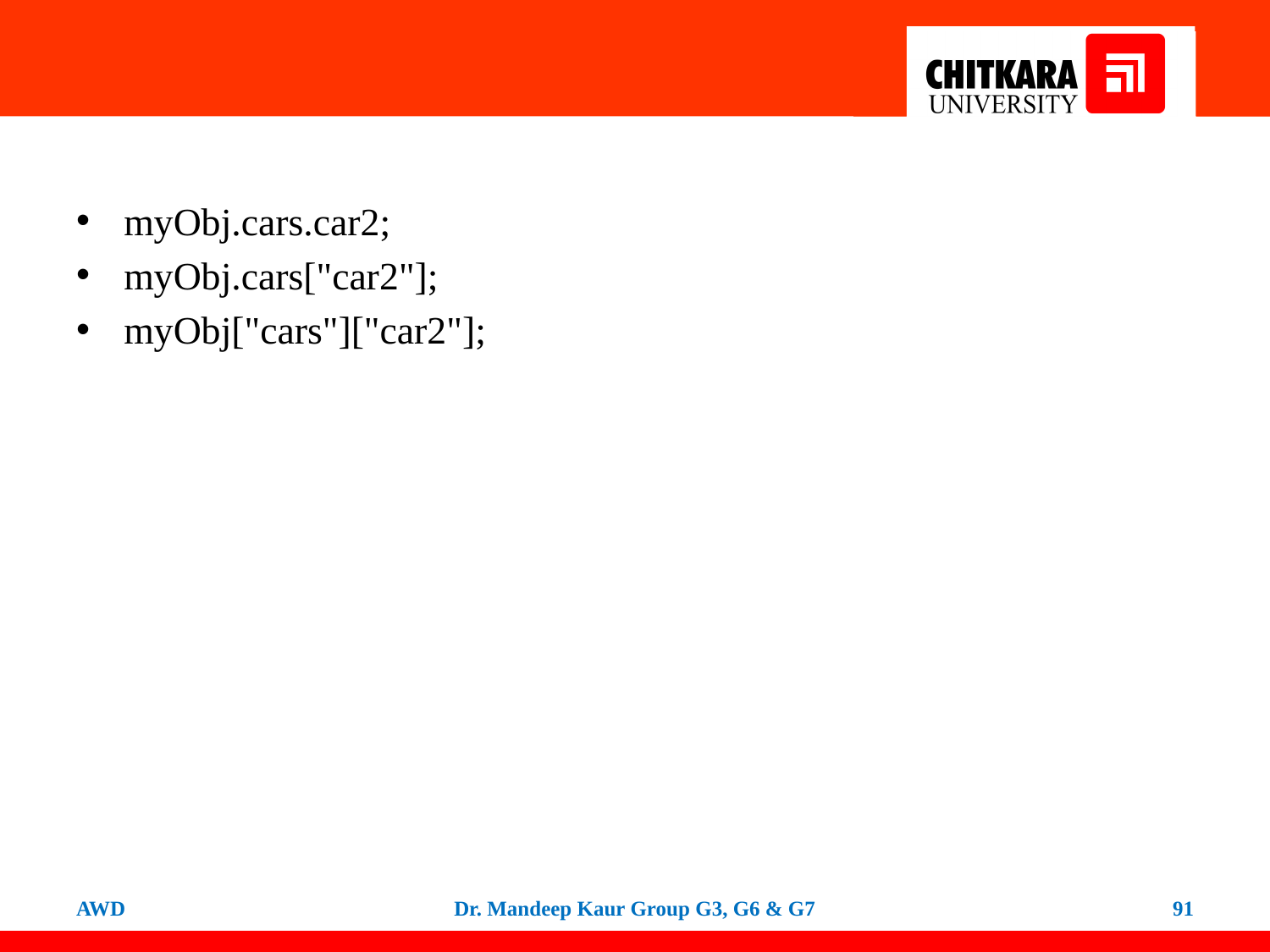

#
myObj.cars.car2;
myObj.cars["car2"];
myObj["cars"]["car2"];
AWD
Dr. Mandeep Kaur Group G3, G6 & G7
91